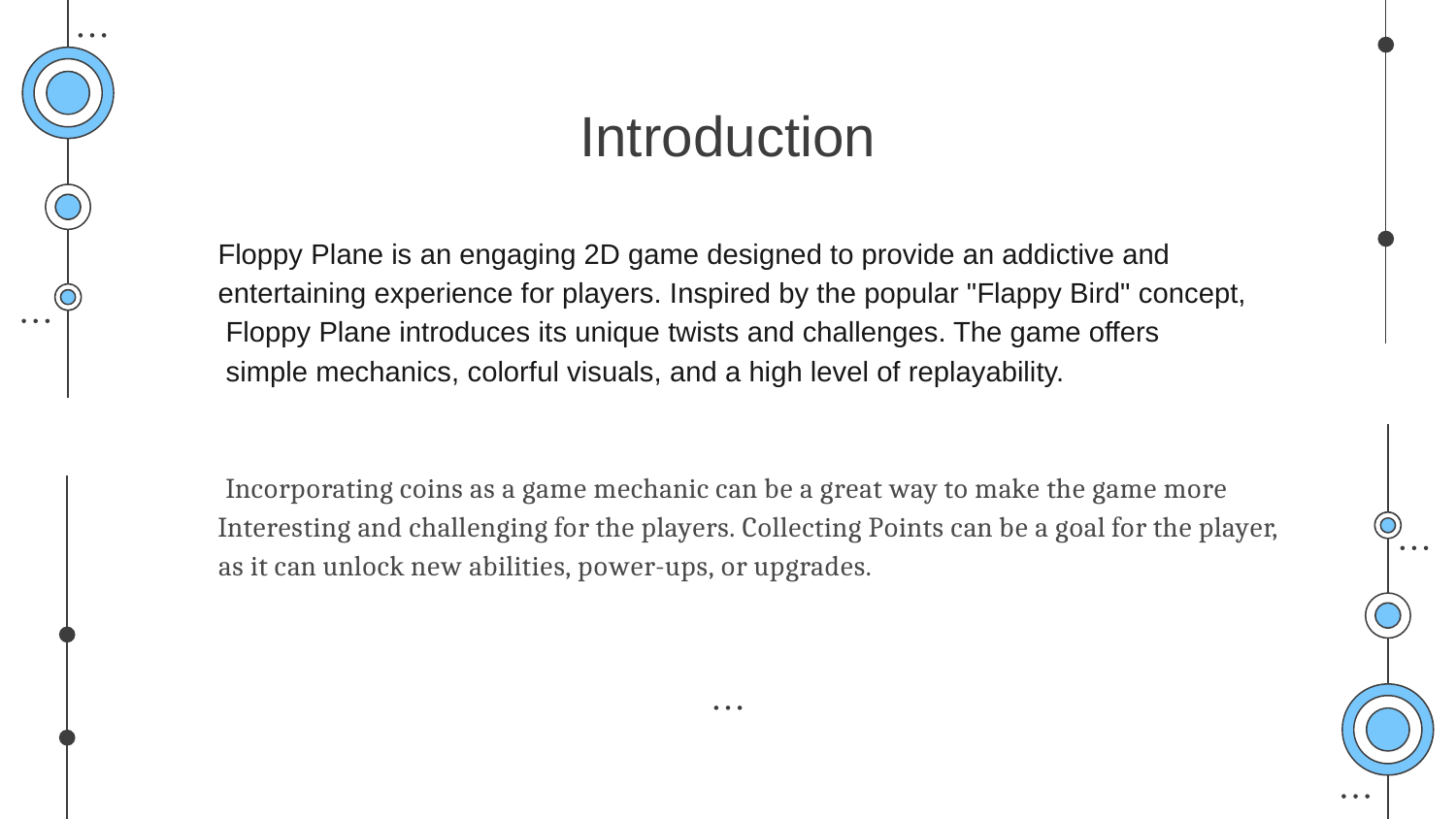

# Introduction
Floppy Plane is an engaging 2D game designed to provide an addictive and
entertaining experience for players. Inspired by the popular "Flappy Bird" concept,
 Floppy Plane introduces its unique twists and challenges. The game offers
 simple mechanics, colorful visuals, and a high level of replayability.

 Incorporating coins as a game mechanic can be a great way to make the game more
Interesting and challenging for the players. Collecting Points can be a goal for the player,
as it can unlock new abilities, power-ups, or upgrades.